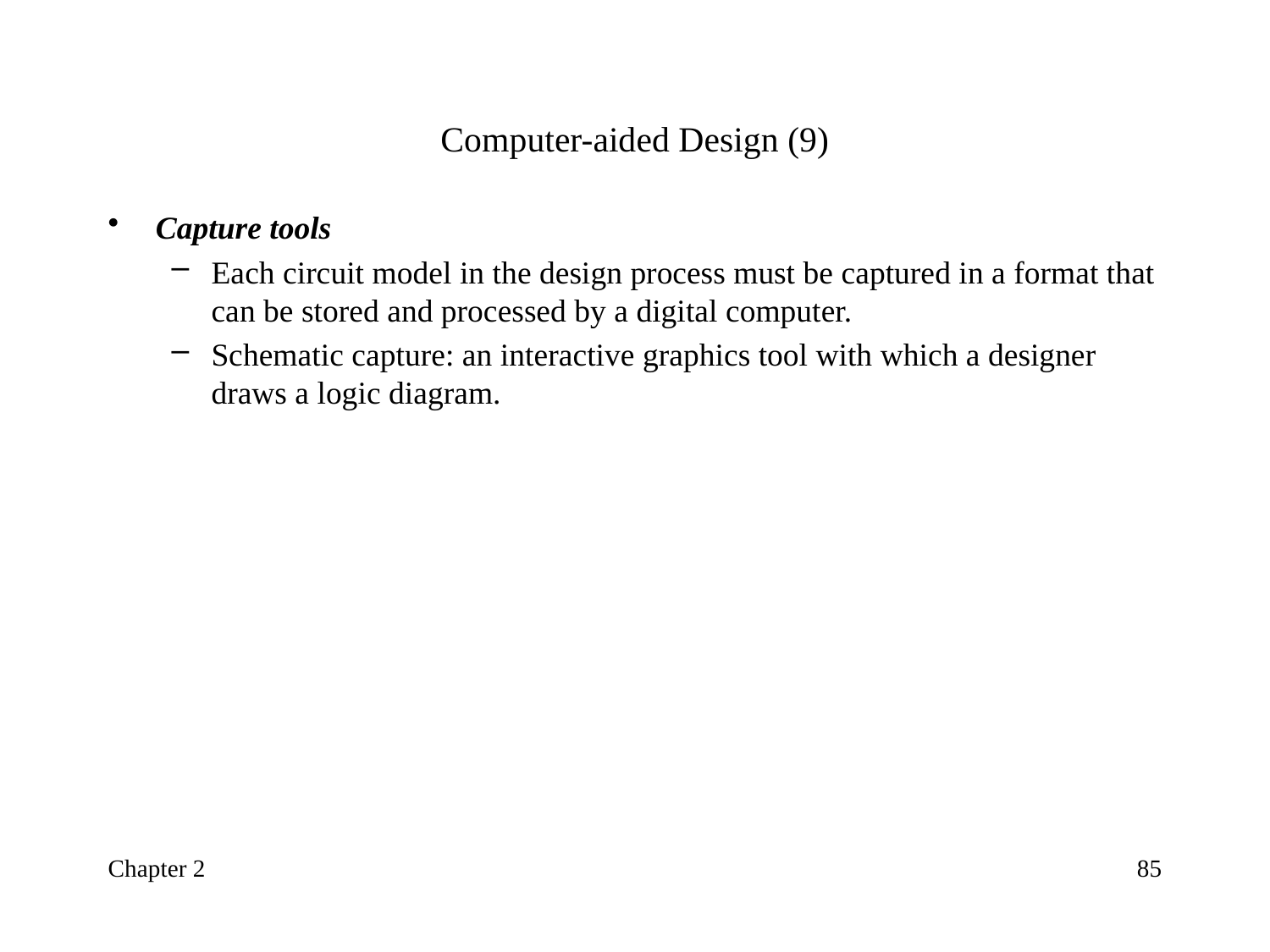

# Computer-aided Design (9)
Capture tools
Each circuit model in the design process must be captured in a format that can be stored and processed by a digital computer.
Schematic capture: an interactive graphics tool with which a designer draws a logic diagram.
Chapter 2
85